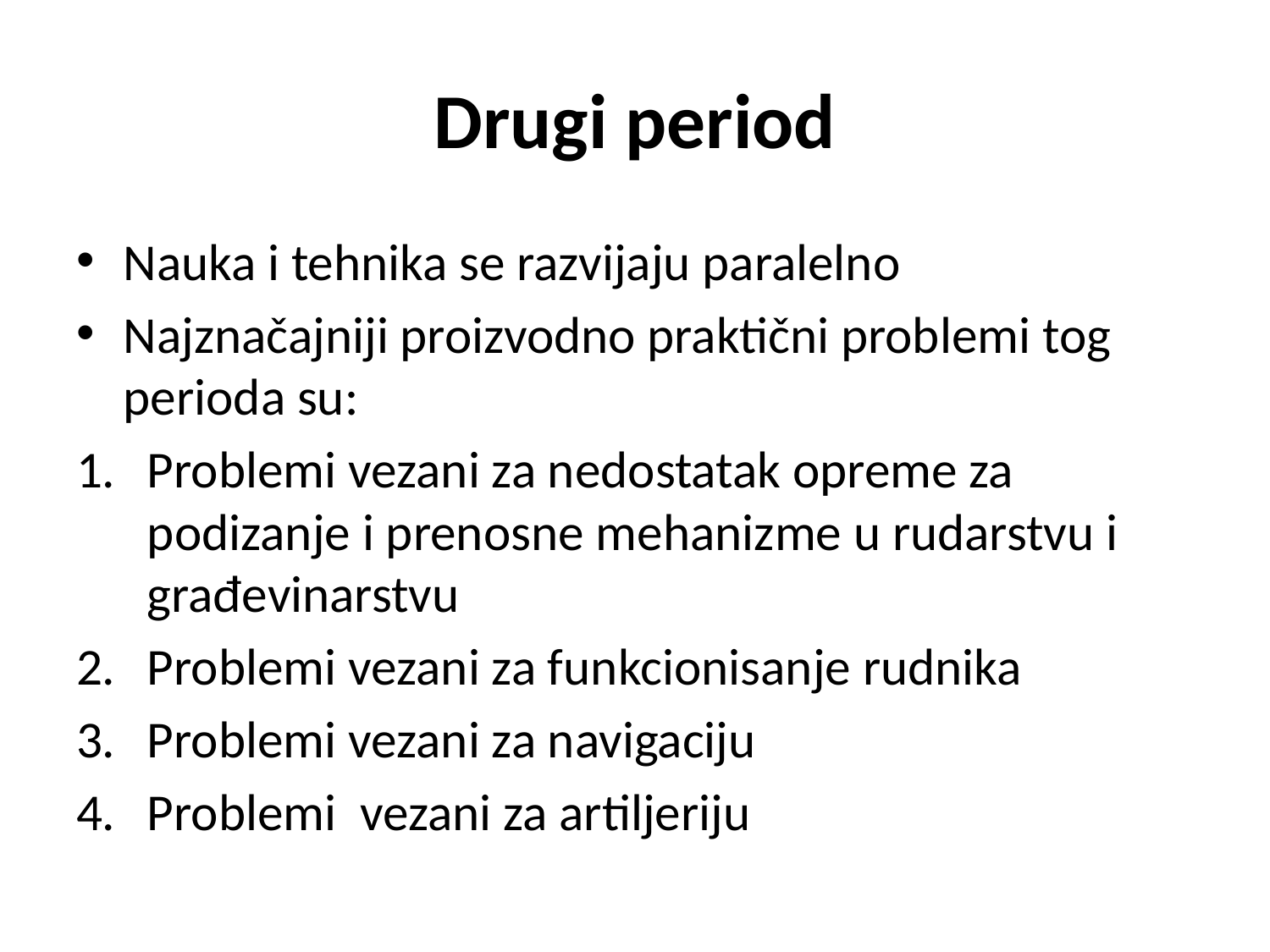

# Drugi period
Nauka i tehnika se razvijaju paralelno
Najznačajniji proizvodno praktični problemi tog perioda su:
Problemi vezani za nedostatak opreme za podizanje i prenosne mehanizme u rudarstvu i građevinarstvu
Problemi vezani za funkcionisanje rudnika
Problemi vezani za navigaciju
Problemi  vezani za artiljeriju